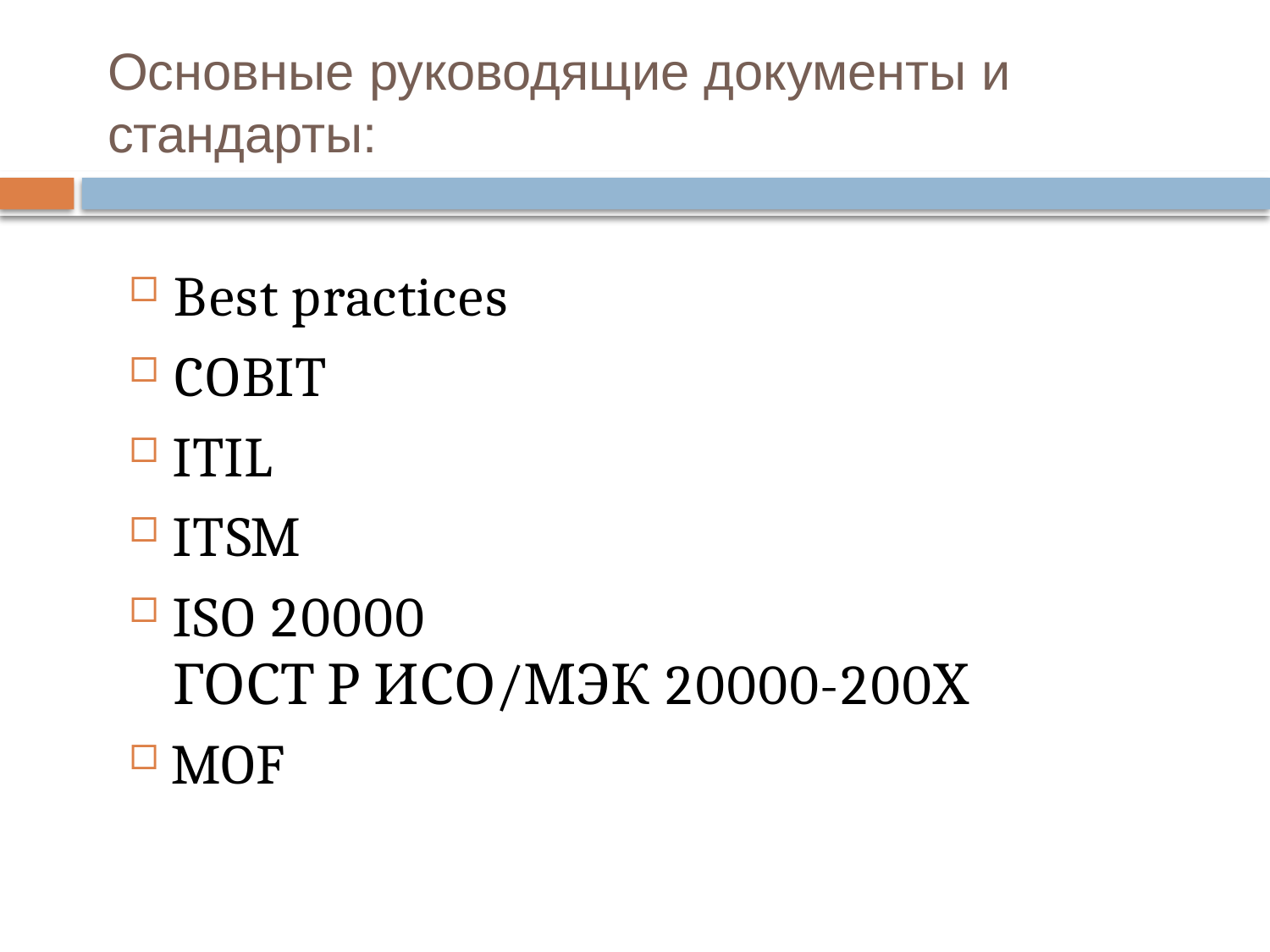

# Основные руководящие документы и стандарты:
Best practices
COBIT
ITIL
ITSM
ISO 20000
ГОСТ Р ИСО/МЭК 20000-200Х
MOF